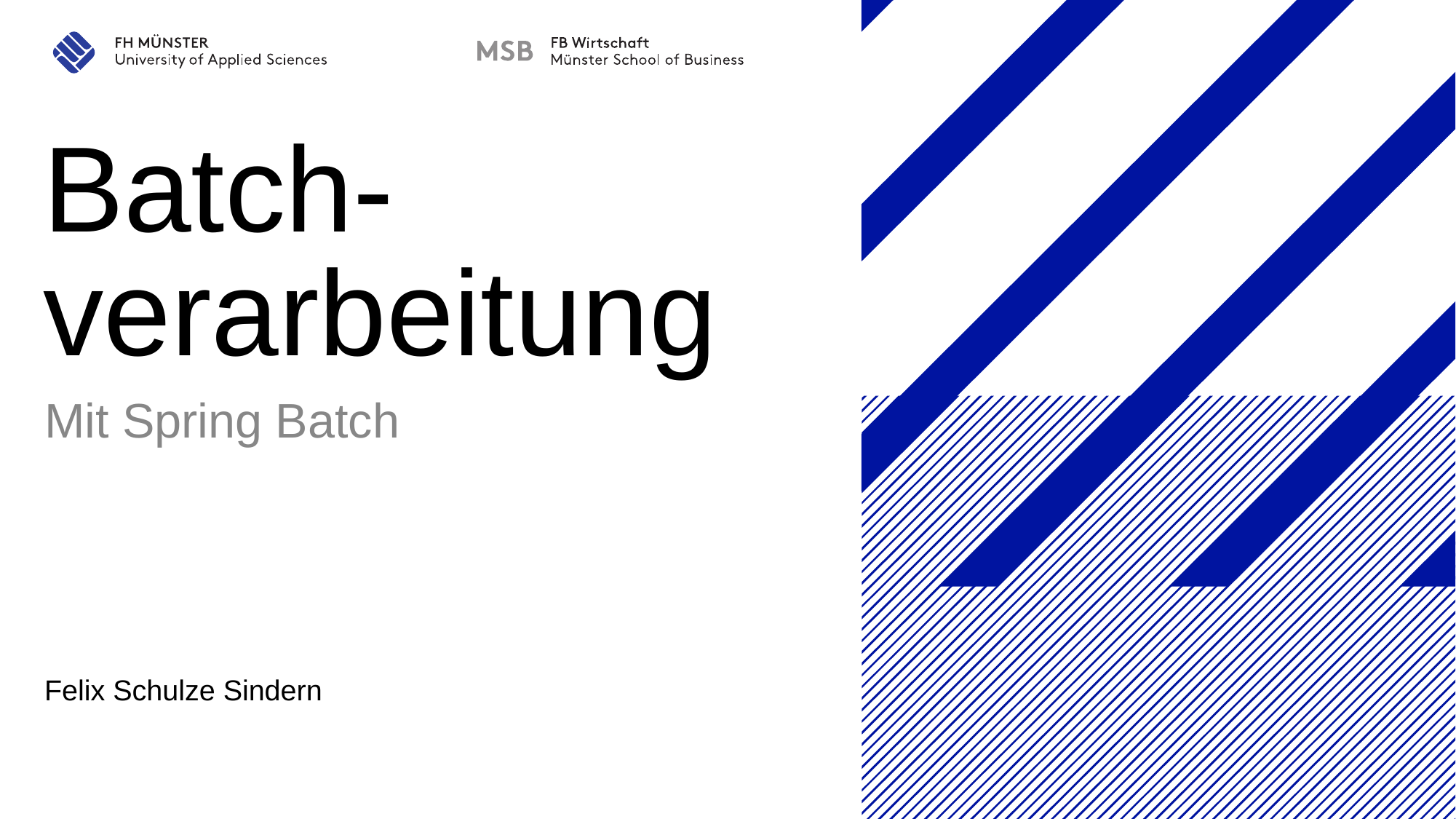

# Batch-verarbeitung
Mit Spring Batch
Felix Schulze Sindern